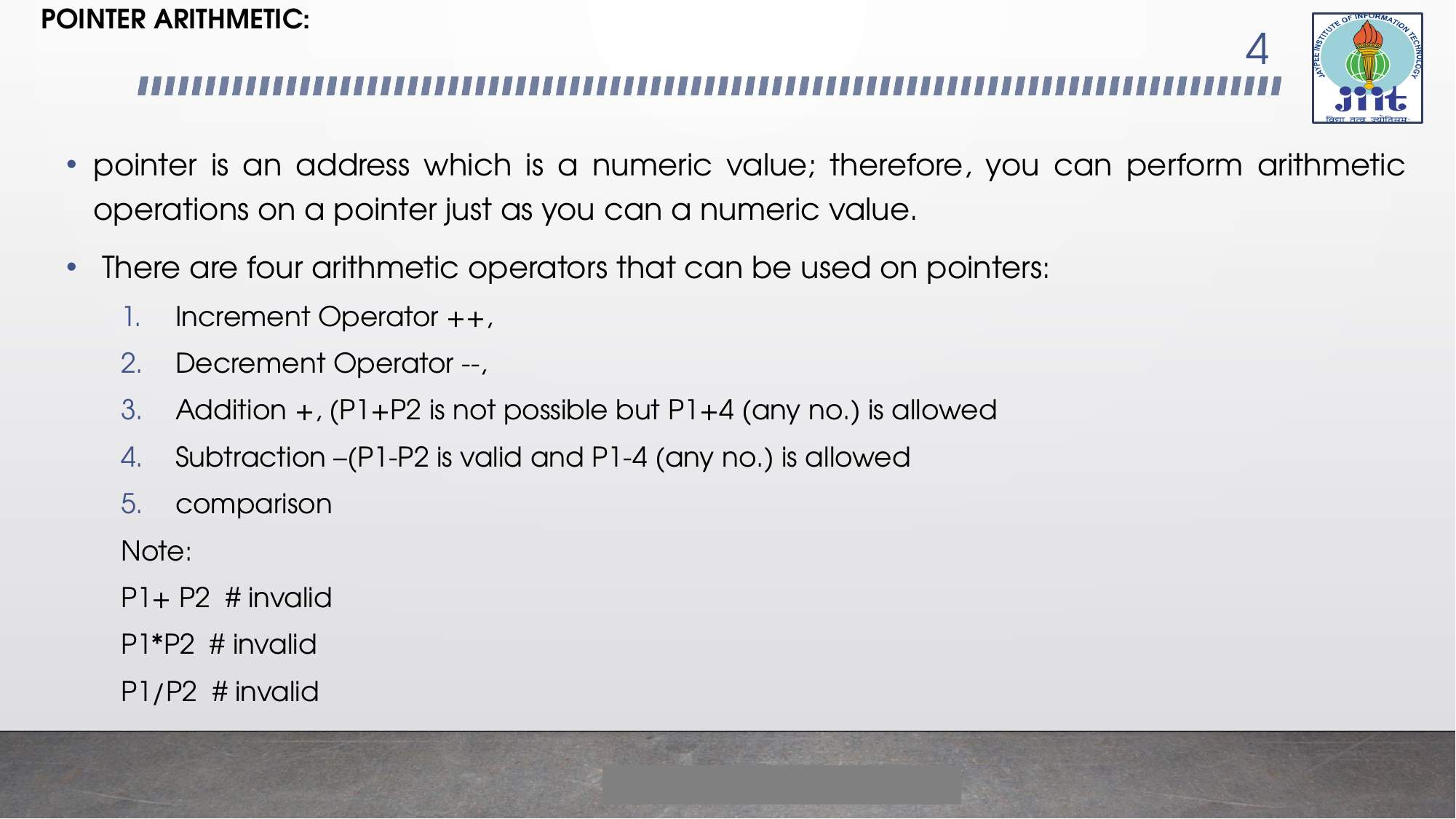

# POINTER ARITHMETIC:
4
pointer is an address which is a numeric value; therefore, you can perform arithmetic operations on a pointer just as you can a numeric value.
 There are four arithmetic operators that can be used on pointers:
Increment Operator ++,
Decrement Operator --,
Addition +, (P1+P2 is not possible but P1+4 (any no.) is allowed
Subtraction –(P1-P2 is valid and P1-4 (any no.) is allowed
comparison
Note:
P1+ P2  # invalid
P1*P2  # invalid
P1/P2  # invalid